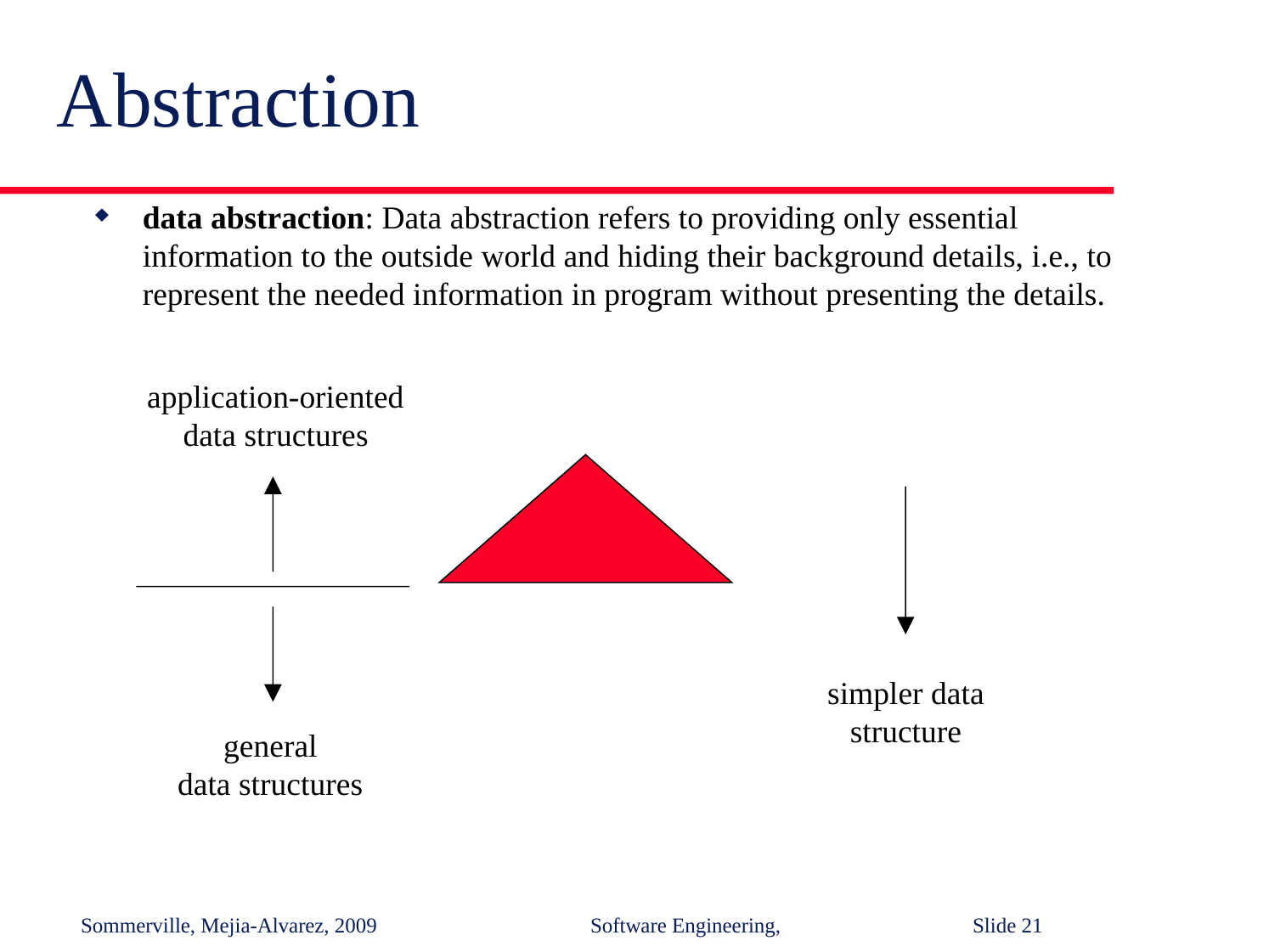

# Abstraction
data abstraction: Data abstraction refers to providing only essential information to the outside world and hiding their background details, i.e., to represent the needed information in program without presenting the details.
application-oriented
data structures

simpler data
structure
general
data structures